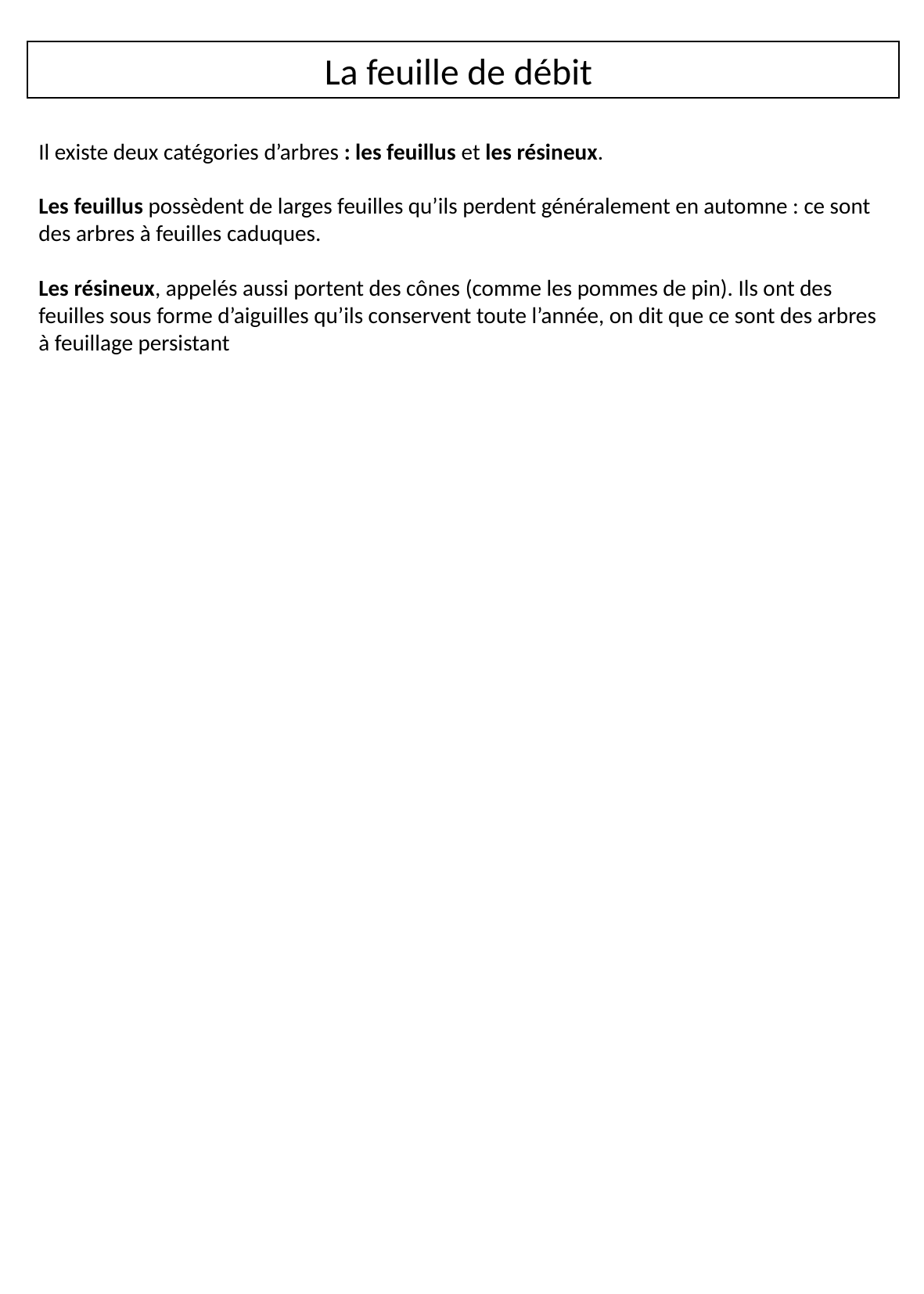

La feuille de débit
Il existe deux catégories d’arbres : les feuillus et les résineux.

Les feuillus possèdent de larges feuilles qu’ils perdent généralement en automne : ce sont des arbres à feuilles caduques.

Les résineux, appelés aussi portent des cônes (comme les pommes de pin). Ils ont des feuilles sous forme d’aiguilles qu’ils conservent toute l’année, on dit que ce sont des arbres à feuillage persistant